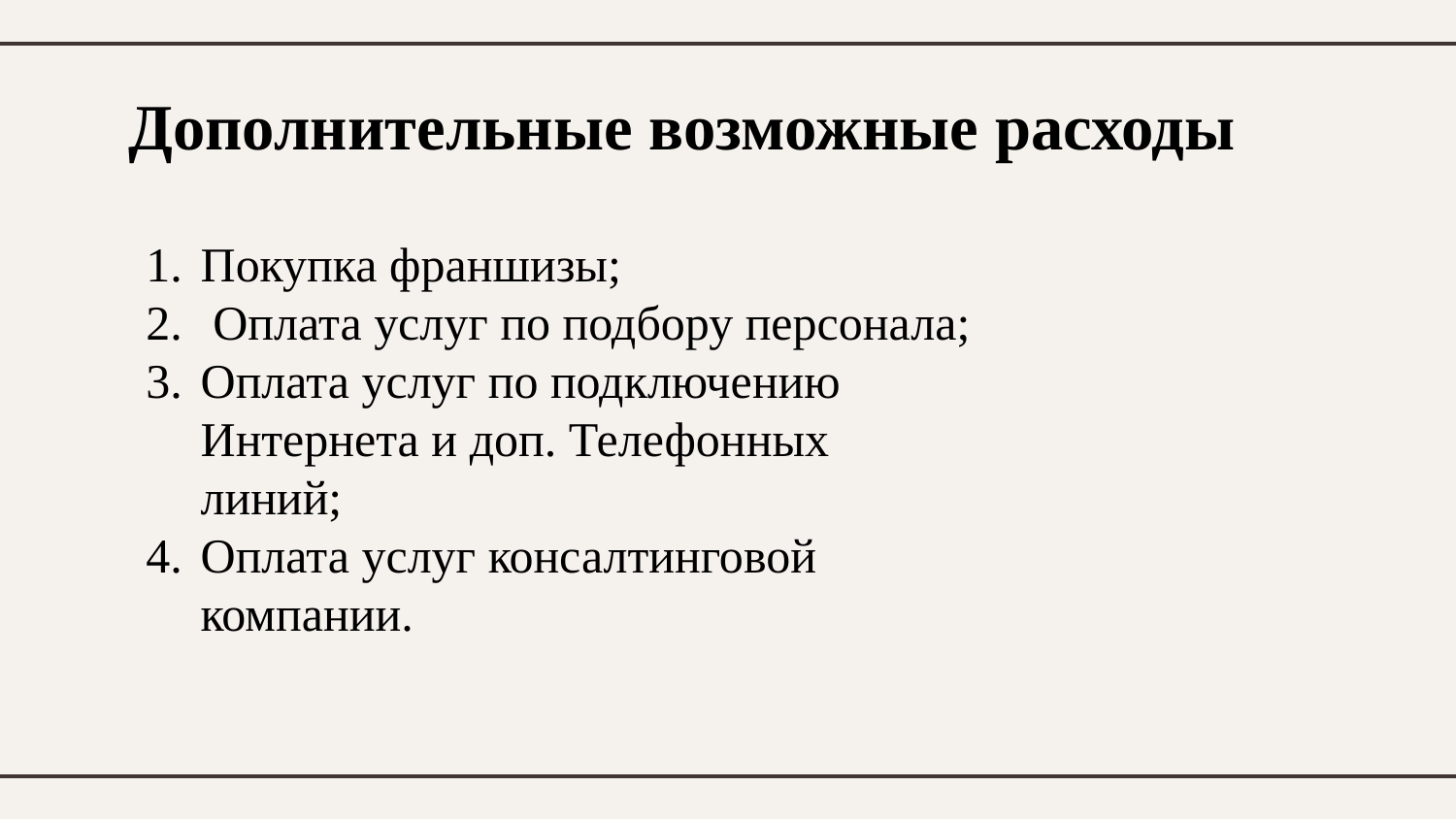

# Дополнительные возможные расходы
Покупка франшизы;
 Оплата услуг по подбору персонала;
Оплата услуг по подключению Интернета и доп. Телефонных линий;
Оплата услуг консалтинговой компании.